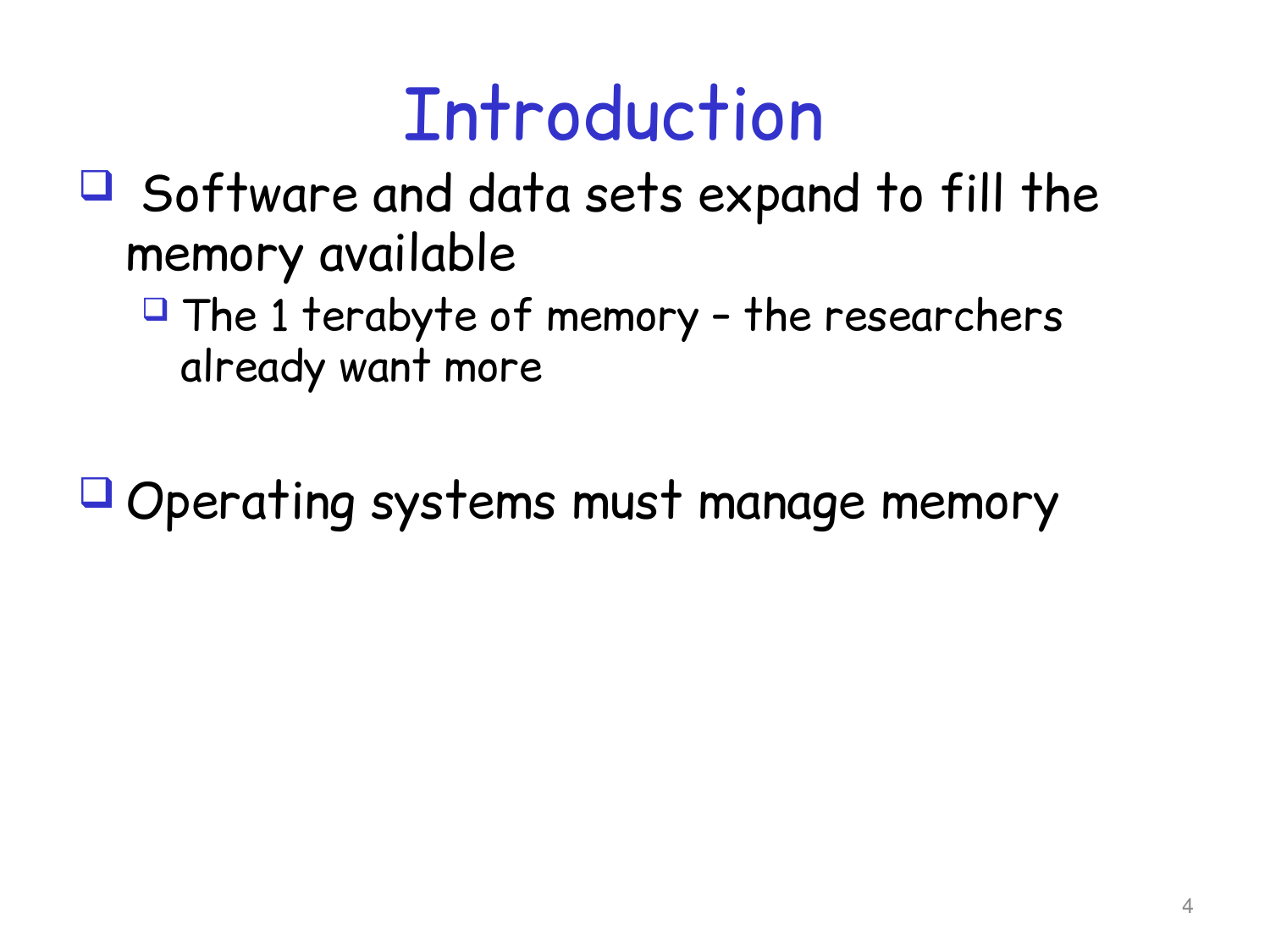

# Introduction
 Software and data sets expand to fill the memory available
The 1 terabyte of memory – the researchers already want more

Operating systems must manage memory
4